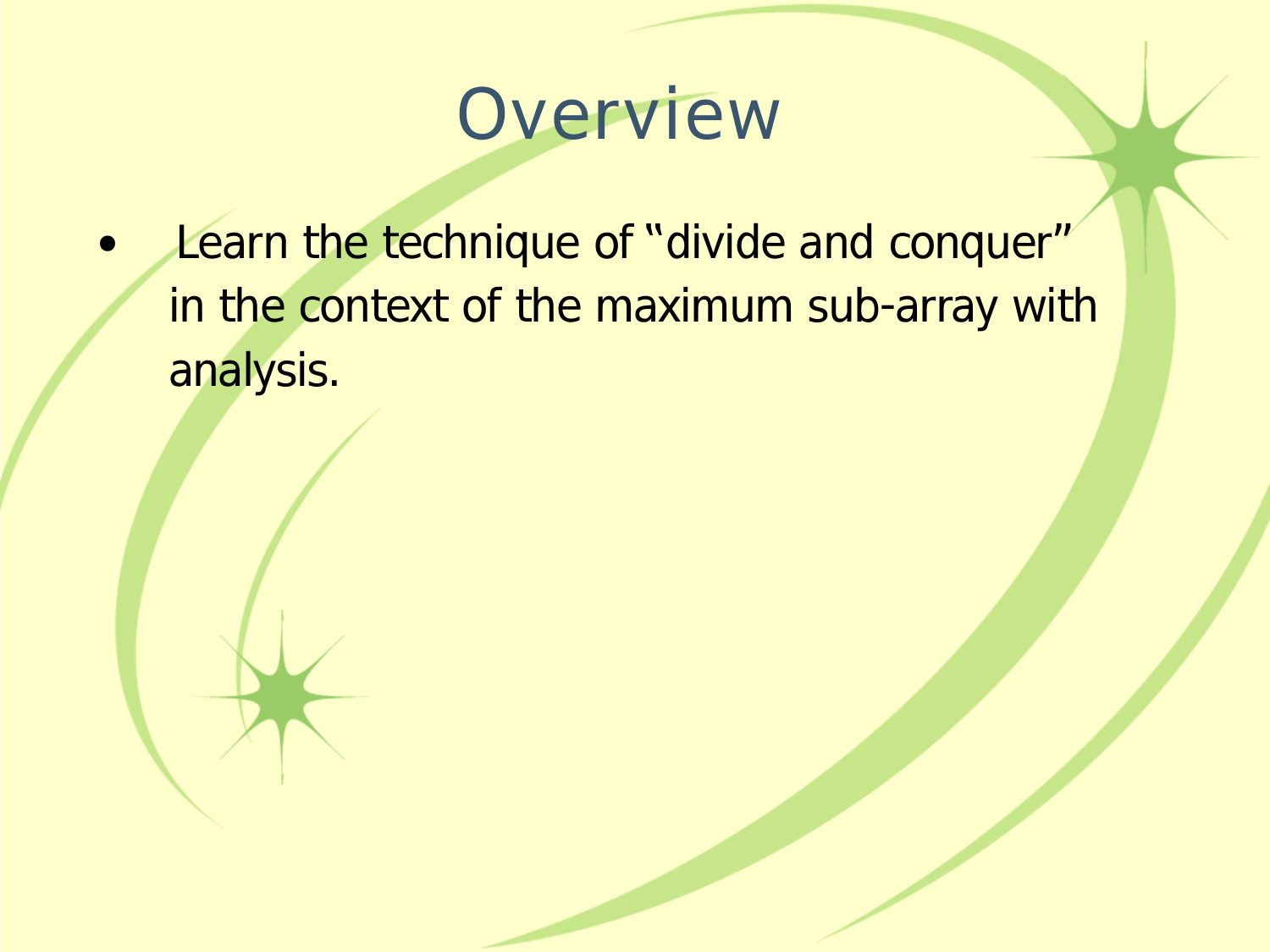

# Overview
•    Learn the technique of “divide and conquer”
     in the context of the maximum sub-array with
     analysis.